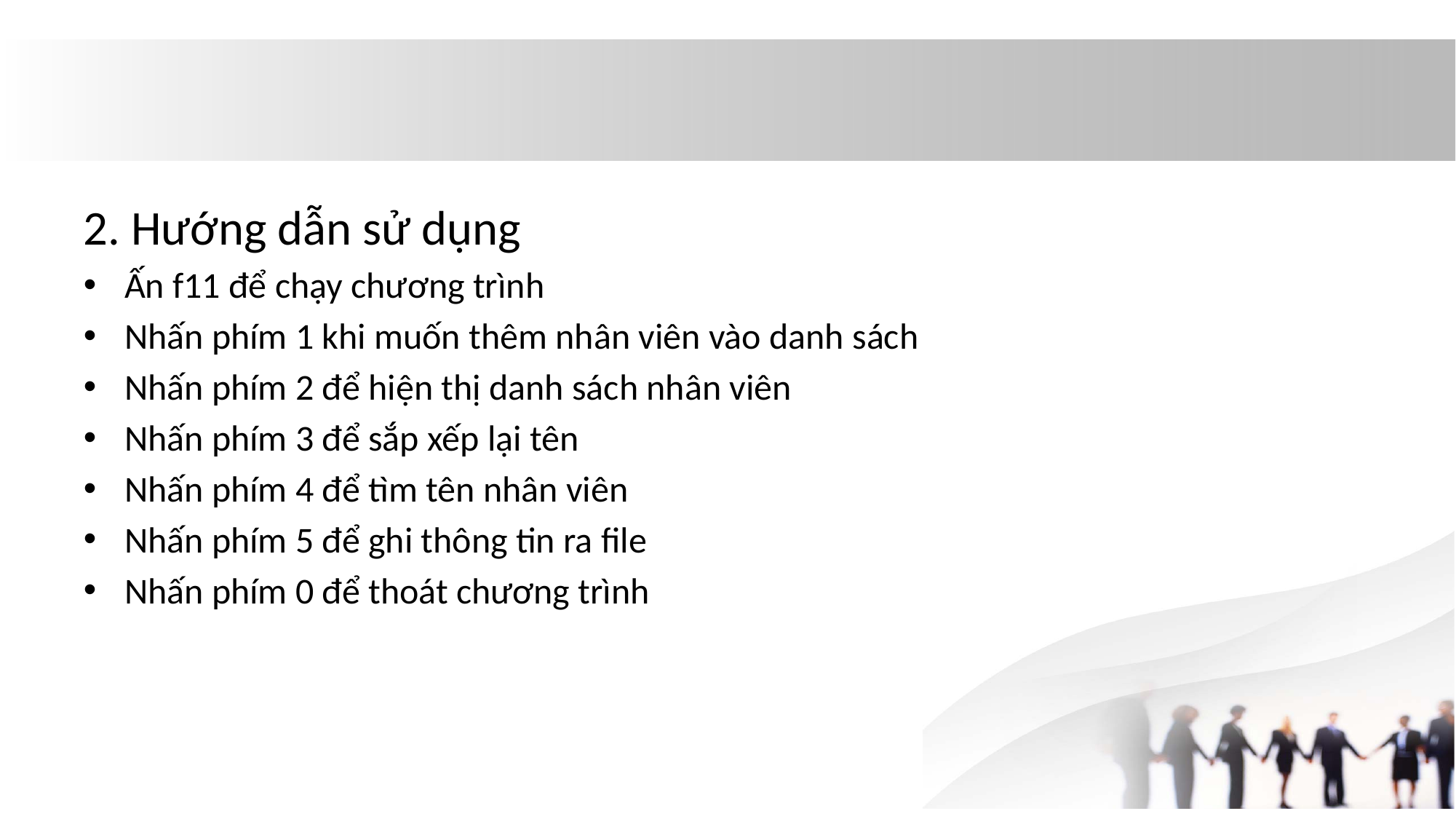

#
2. Hướng dẫn sử dụng
Ấn f11 để chạy chương trình
Nhấn phím 1 khi muốn thêm nhân viên vào danh sách
Nhấn phím 2 để hiện thị danh sách nhân viên
Nhấn phím 3 để sắp xếp lại tên
Nhấn phím 4 để tìm tên nhân viên
Nhấn phím 5 để ghi thông tin ra file
Nhấn phím 0 để thoát chương trình